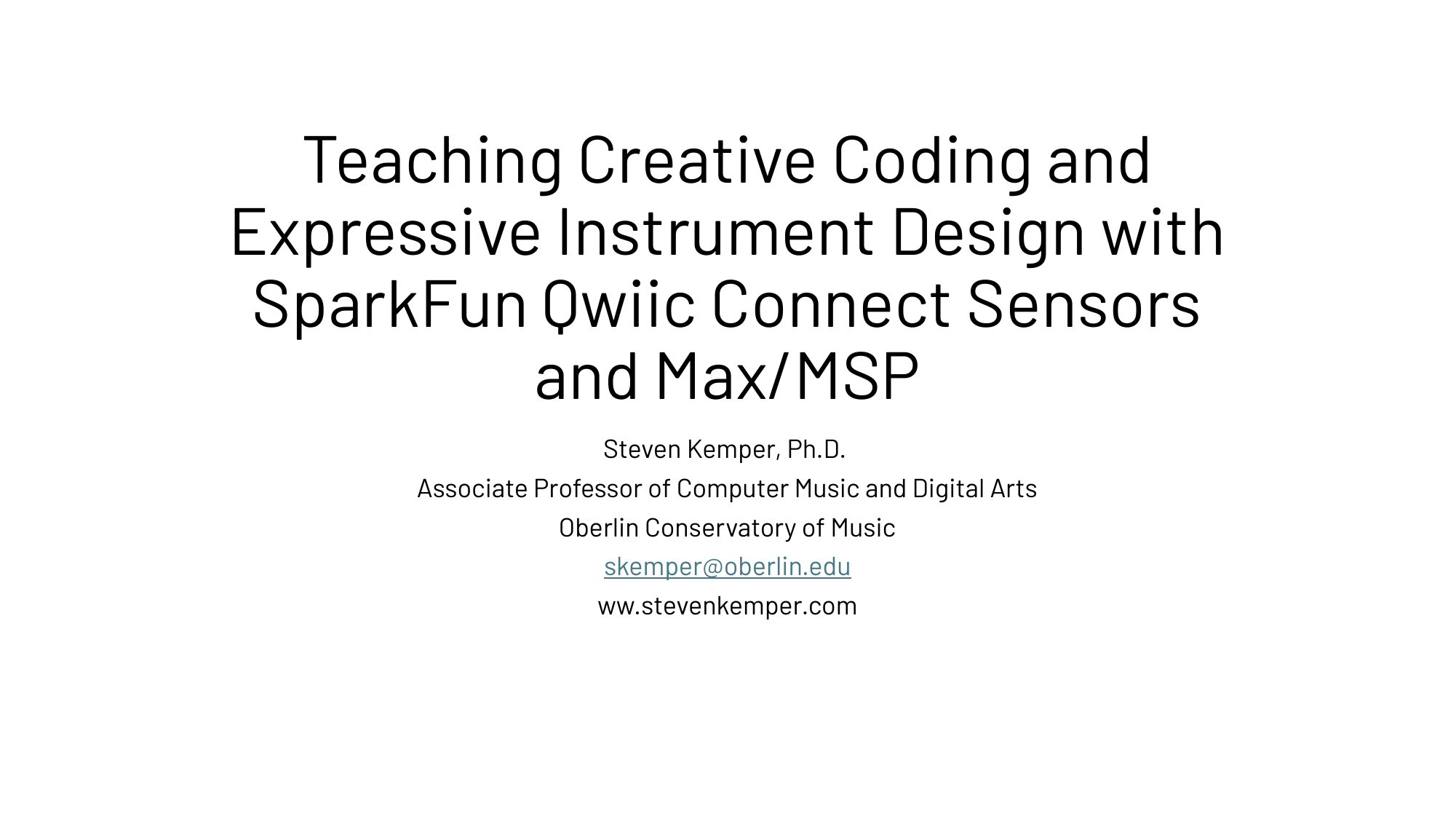

# Teaching Creative Coding and Expressive Instrument Design with SparkFun Qwiic Connect Sensors and Max/MSP
Steven Kemper, Ph.D.
Associate Professor of Computer Music and Digital Arts
Oberlin Conservatory of Music
skemper@oberlin.edu
ww.stevenkemper.com